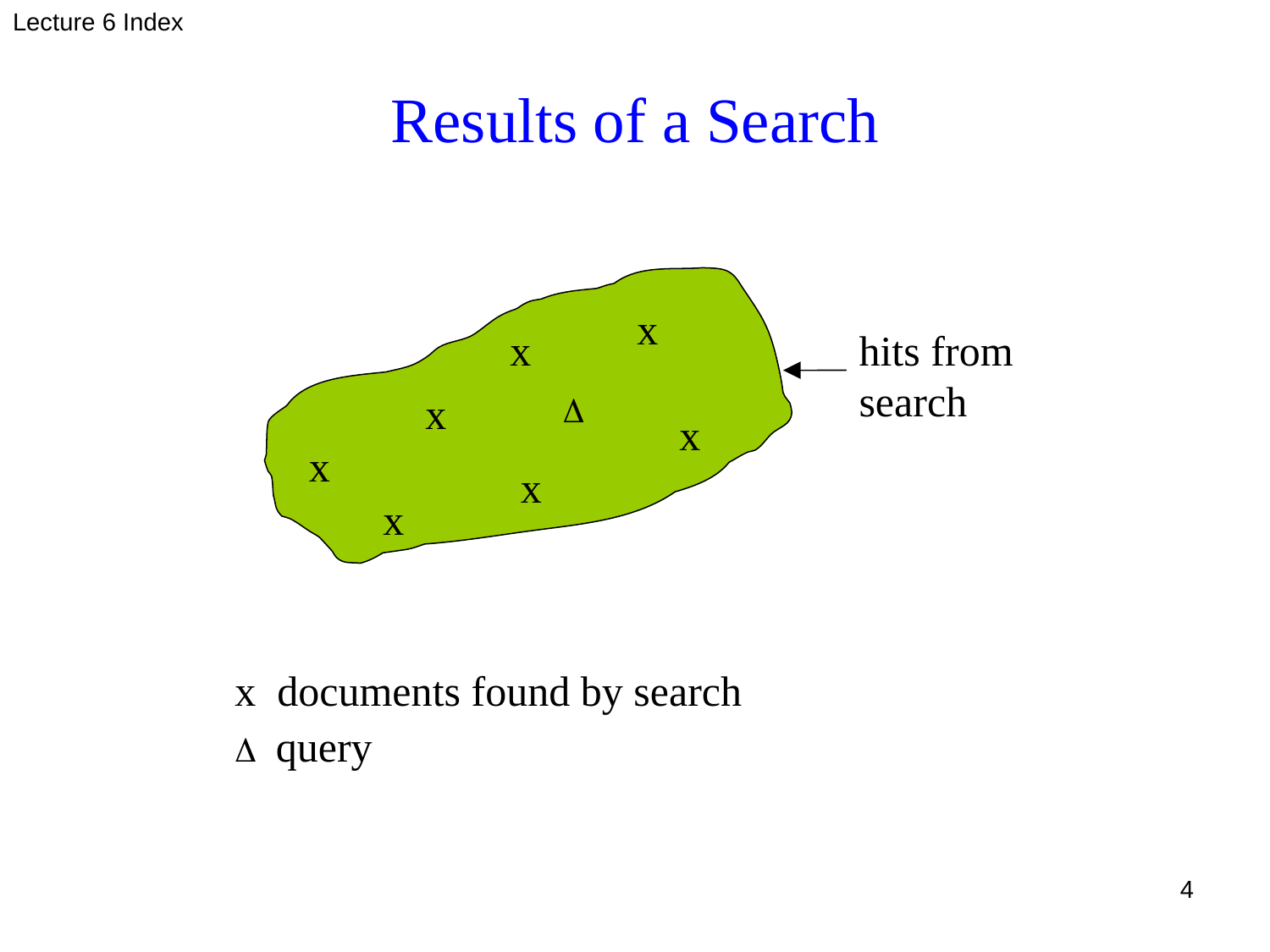

Lecture 6 Index
# Results of a Search

x
x
hits from  search

x
Δ
x
x
x
x

x  documents found by search
Δ  query

4